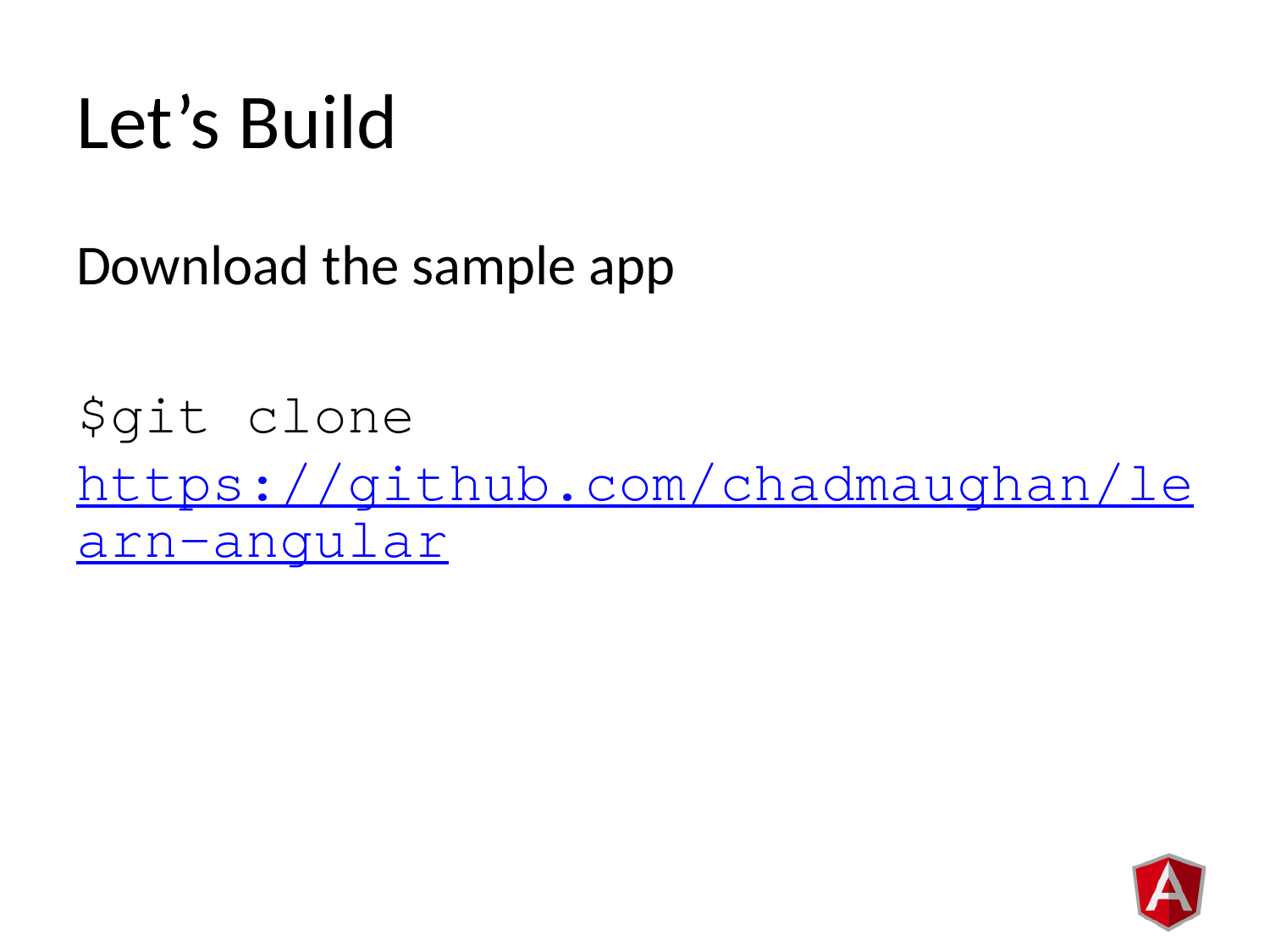

# Let’s Build
Download the sample app

$git clone https://github.com/chadmaughan/learn-angular